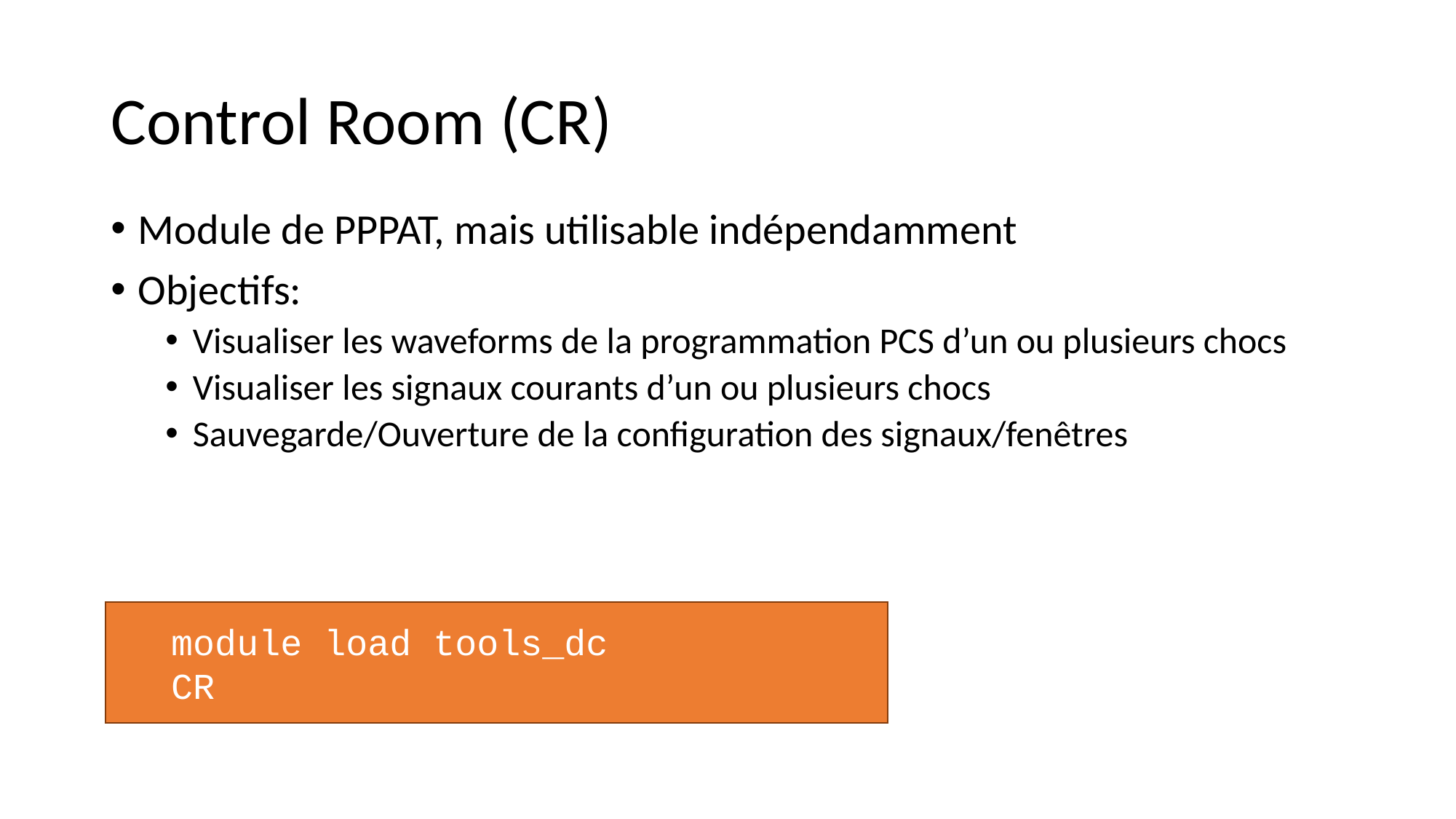

# Control Room (CR)
Module de PPPAT, mais utilisable indépendamment
Objectifs:
Visualiser les waveforms de la programmation PCS d’un ou plusieurs chocs
Visualiser les signaux courants d’un ou plusieurs chocs
Sauvegarde/Ouverture de la configuration des signaux/fenêtres

module load tools_dc
CR